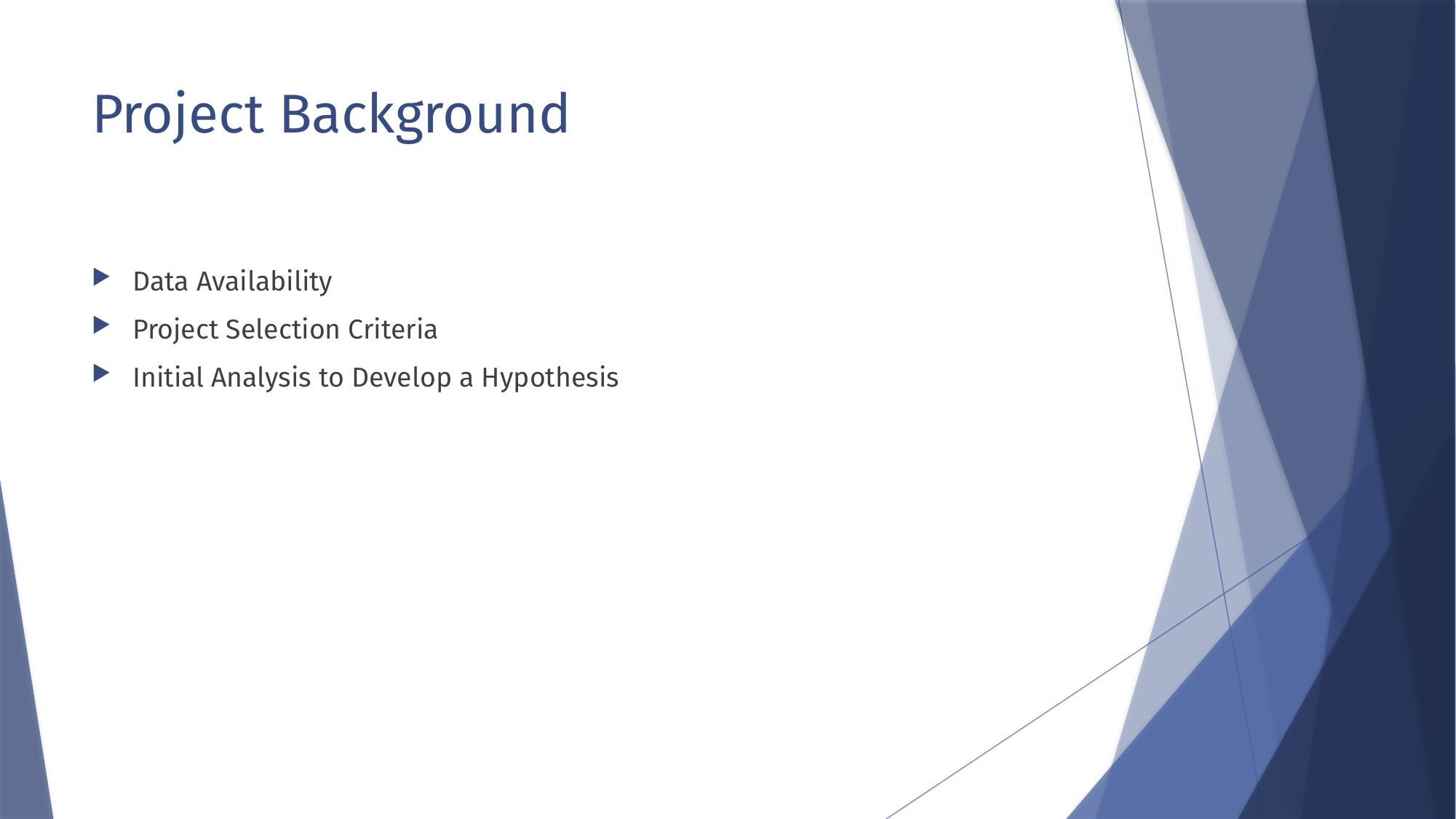

# Project Background
Data Availability
Project Selection Criteria
Initial Analysis to Develop a Hypothesis